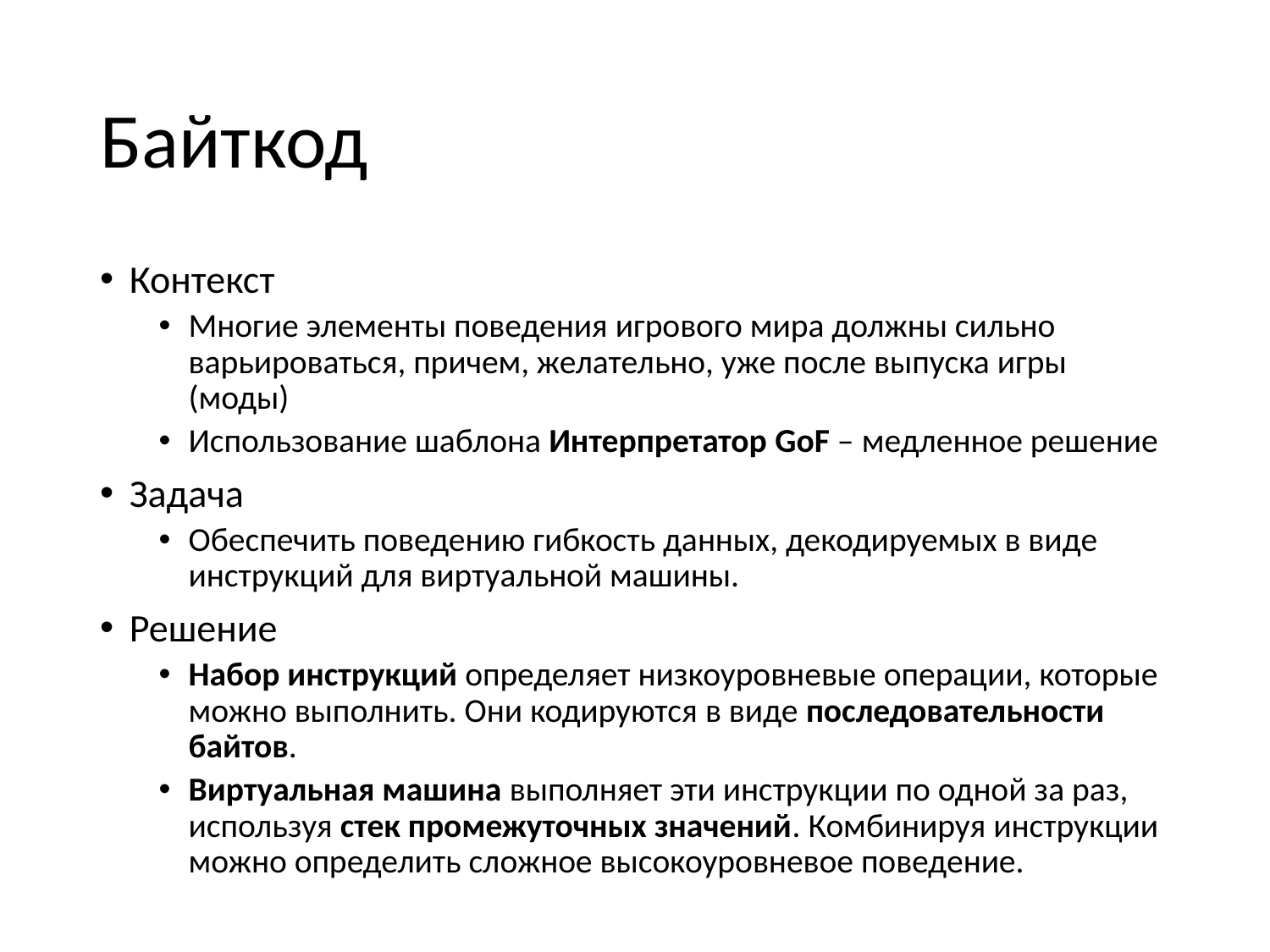

# Байткод
Контекст
Многие элементы поведения игрового мира должны сильно варьироваться, причем, желательно, уже после выпуска игры (моды)
Использование шаблона Интерпретатор GoF – медленное решение
Задача
Обеспечить поведению гибкость данных, декодируемых в виде инструкций для виртуальной машины.
Решение
Набор инструкций определяет низкоуровневые операции, которые можно выполнить. Они кодируются в виде последовательности байтов.
Виртуальная машина выполняет эти инструкции по одной за раз, используя стек промежуточных значений. Комбинируя инструкции можно определить сложное высокоуровневое поведение.